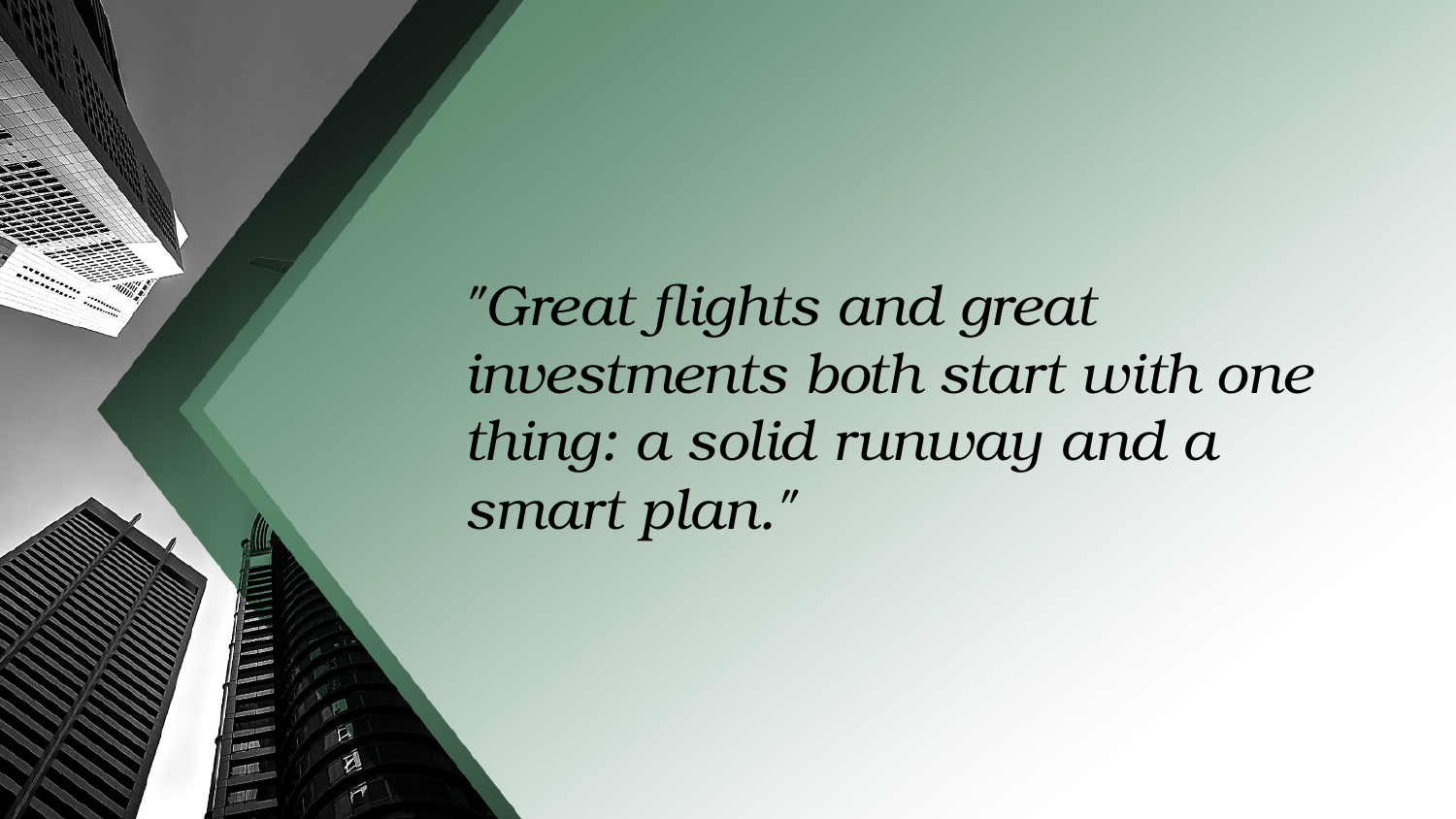

"Great flights and great investments both start with one thing: a solid runway and a smart plan."